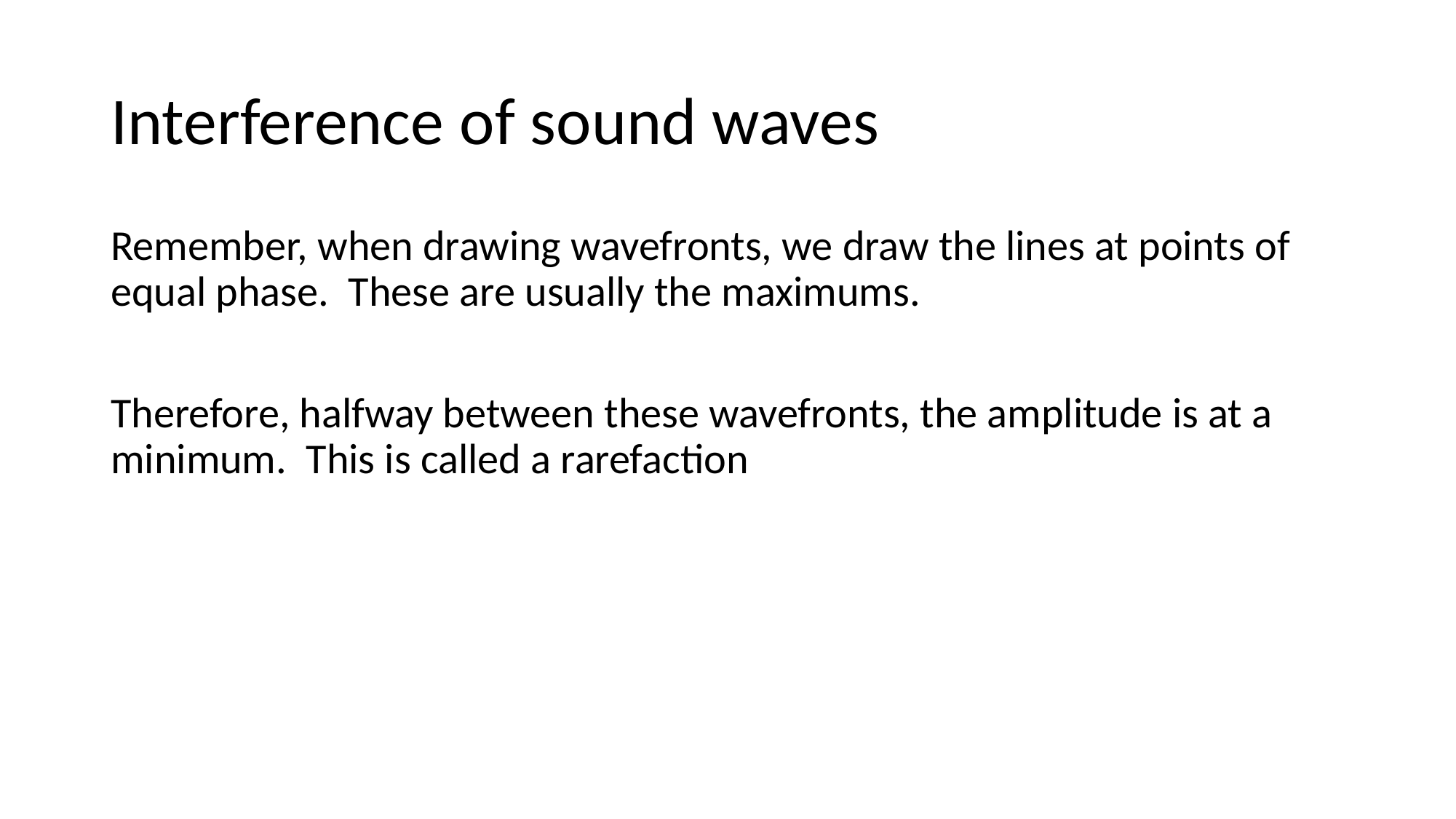

# Interference of sound waves
Remember, when drawing wavefronts, we draw the lines at points of equal phase.  These are usually the maximums.

Therefore, halfway between these wavefronts, the amplitude is at a minimum.  This is called a rarefaction